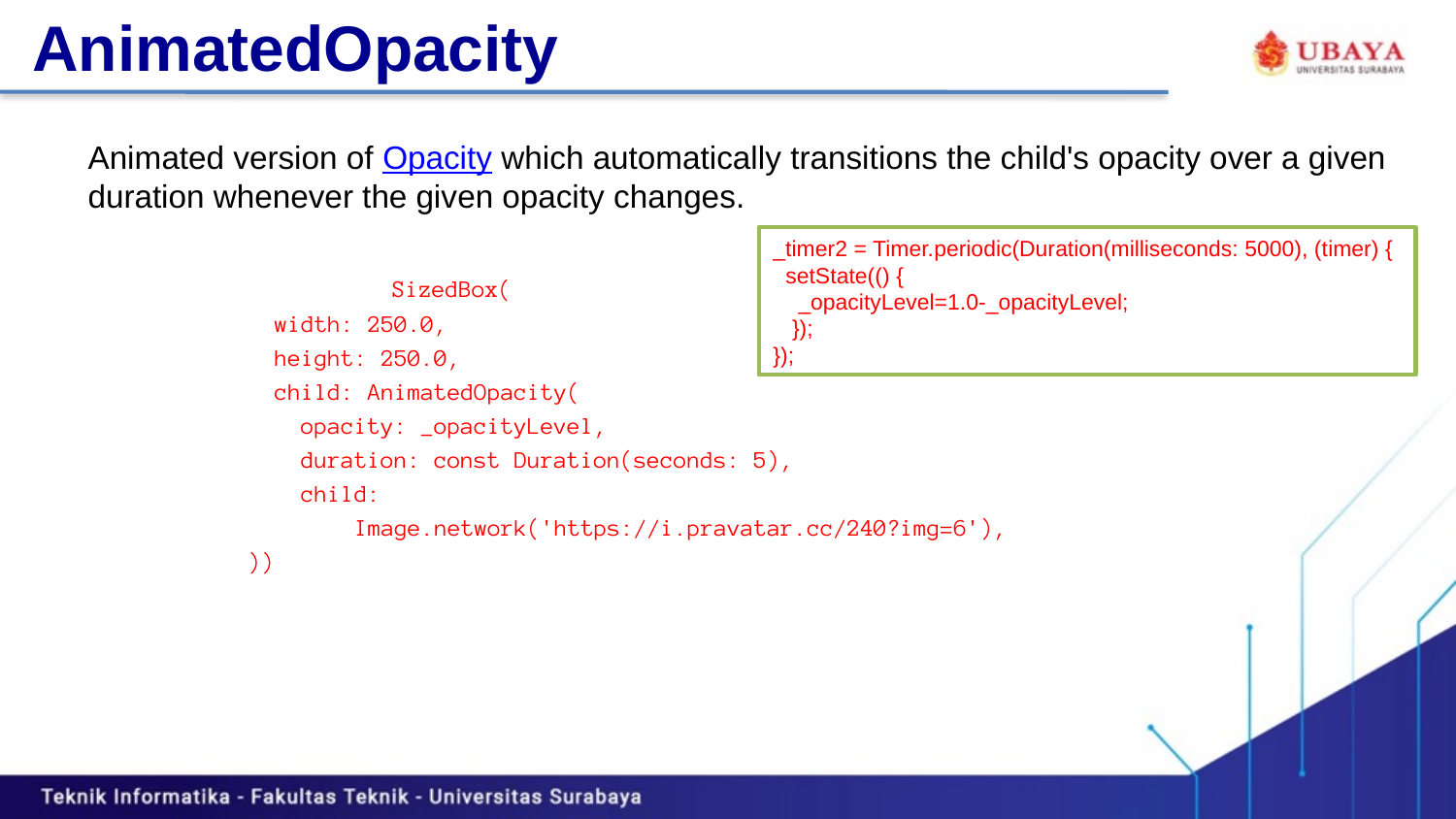

# AnimatedOpacity

Animated version of Opacity which automatically transitions the child's opacity over a given duration whenever the given opacity changes.
 		 SizedBox(
              width: 250.0,
              height: 250.0,
              child: AnimatedOpacity(
                opacity: _opacityLevel,
                duration: const Duration(seconds: 5),
                child:
                    Image.network('https://i.pravatar.cc/240?img=6'),
            ))
_timer2 = Timer.periodic(Duration(milliseconds: 5000), (timer) {
  setState(() {
    _opacityLevel=1.0-_opacityLevel;
   });
});